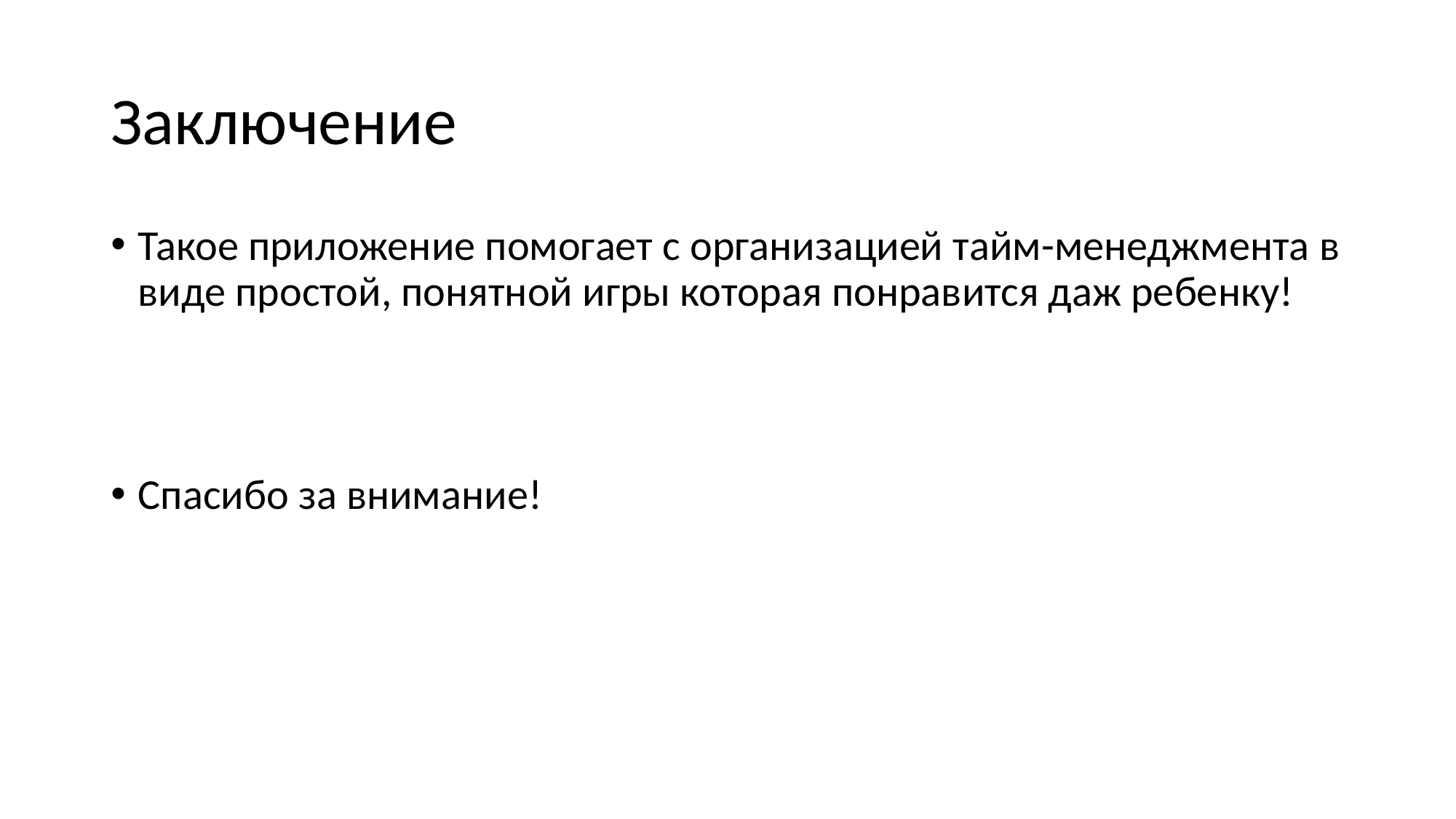

# Заключение
Такое приложение помогает с организацией тайм-менеджмента в виде простой, понятной игры которая понравится даж ребенку!
Спасибо за внимание!